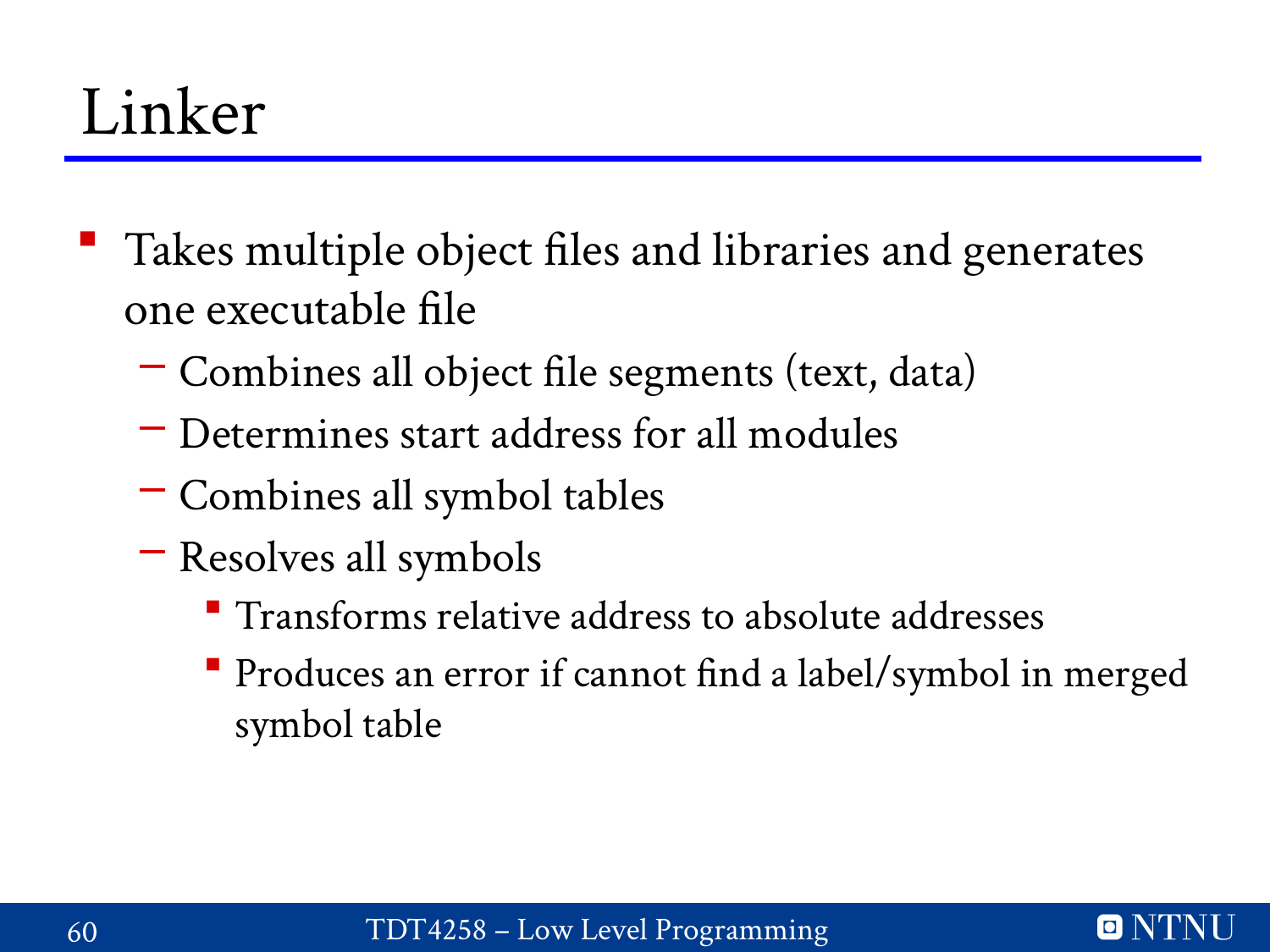

Linker
Takes multiple object files and libraries and generates one executable file
Combines all object file segments (text, data)
Determines start address for all modules
Combines all symbol tables
Resolves all symbols
Transforms relative address to absolute addresses
Produces an error if cannot find a label/symbol in merged symbol table